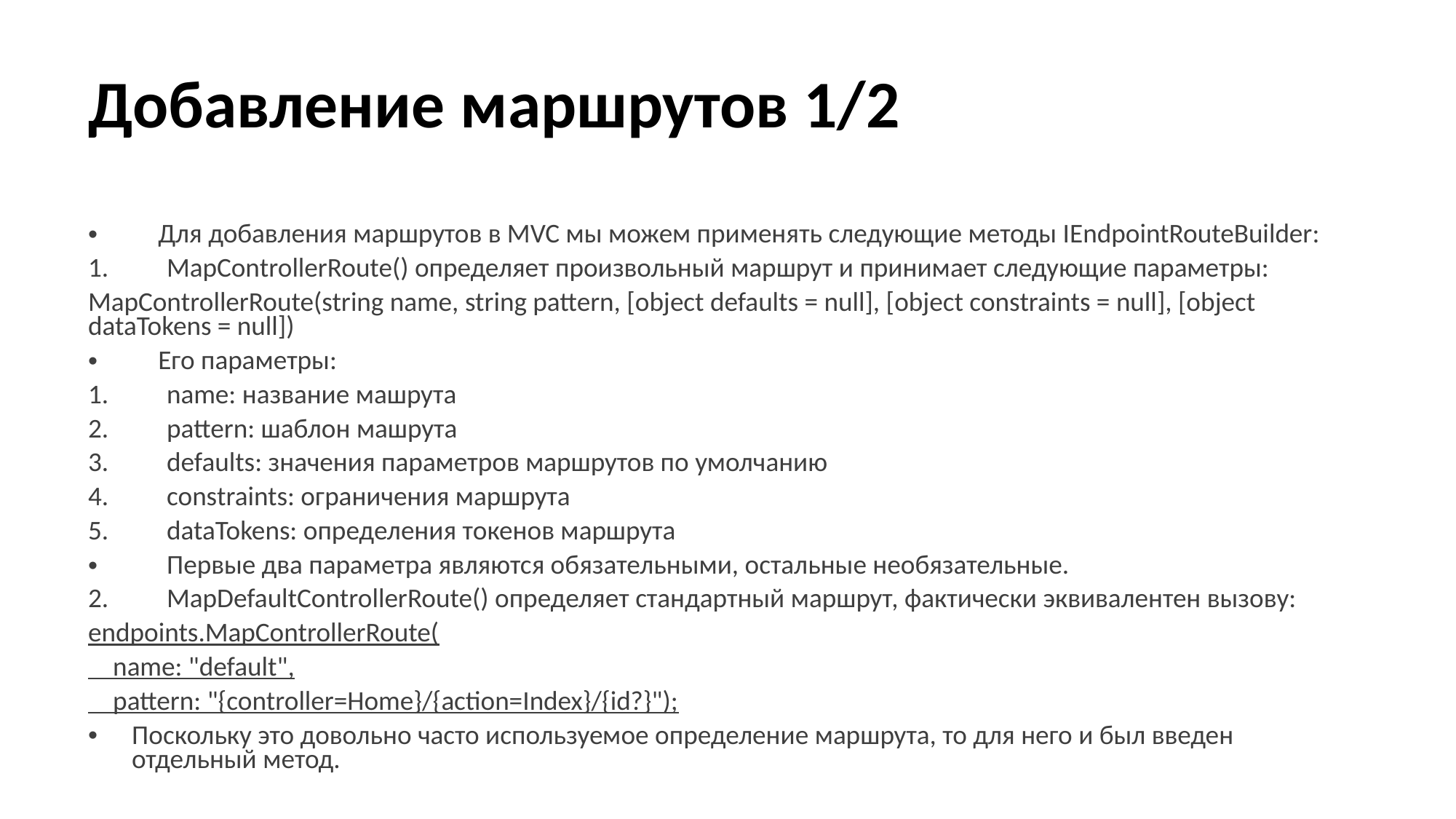

# Добавление маршрутов 1/2
Для добавления маршрутов в MVC мы можем применять следующие методы IEndpointRouteBuilder:
MapControllerRoute() определяет произвольный маршрут и принимает следующие параметры:
MapControllerRoute(string name, string pattern, [object defaults = null], [object constraints = null], [object dataTokens = null])
Его параметры:
name: название машрута
pattern: шаблон машрута
defaults: значения параметров маршрутов по умолчанию
constraints: ограничения маршрута
dataTokens: определения токенов маршрута
Первые два параметра являются обязательными, остальные необязательные.
MapDefaultControllerRoute() определяет стандартный маршрут, фактически эквивалентен вызову:
endpoints.MapControllerRoute(
    name: "default",
    pattern: "{controller=Home}/{action=Index}/{id?}");
Поскольку это довольно часто используемое определение маршрута, то для него и был введен отдельный метод.